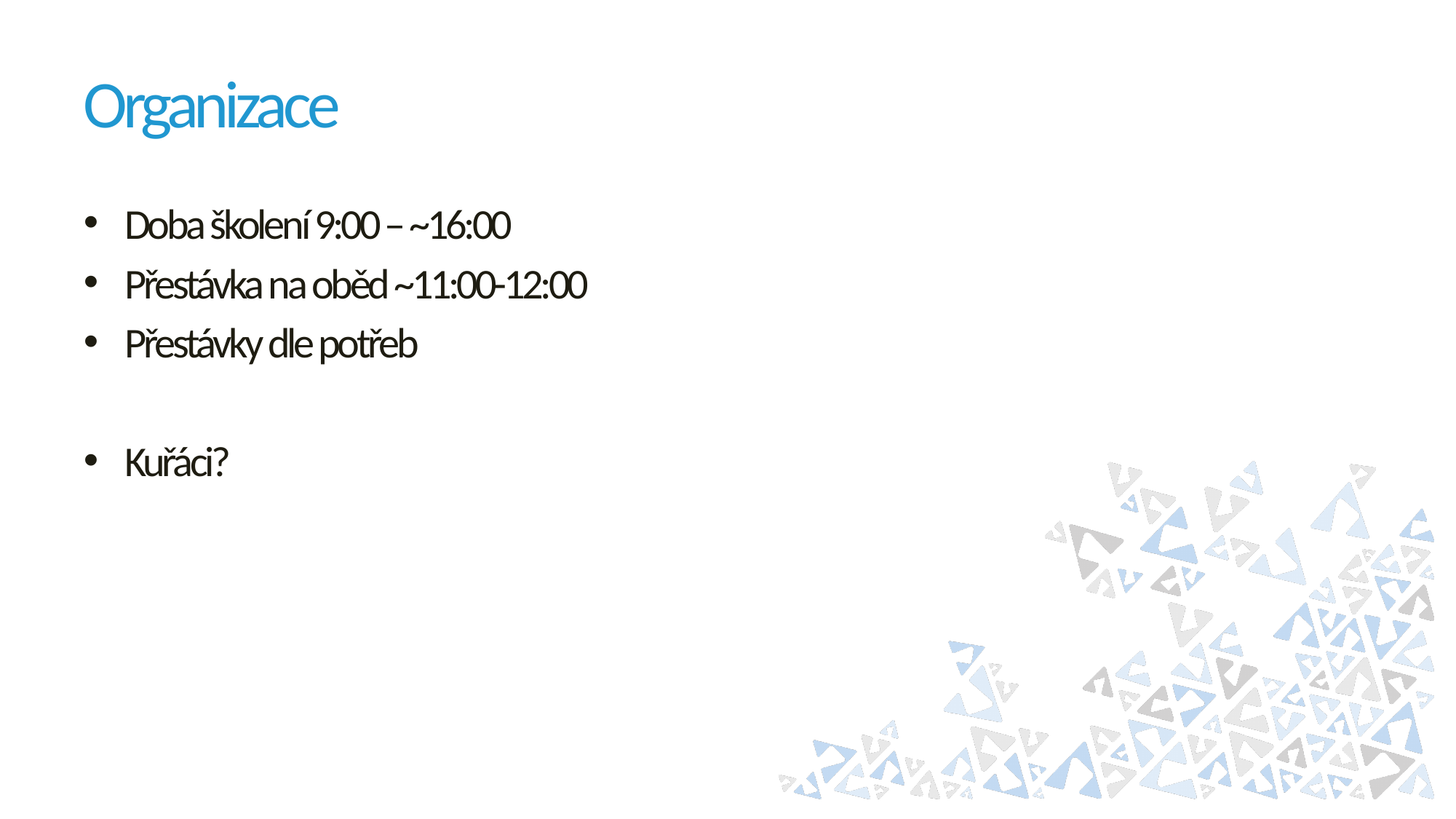

# Organizace
Doba školení 9:00 – ~16:00
Přestávka na oběd ~11:00-12:00
Přestávky dle potřeb

Kuřáci?